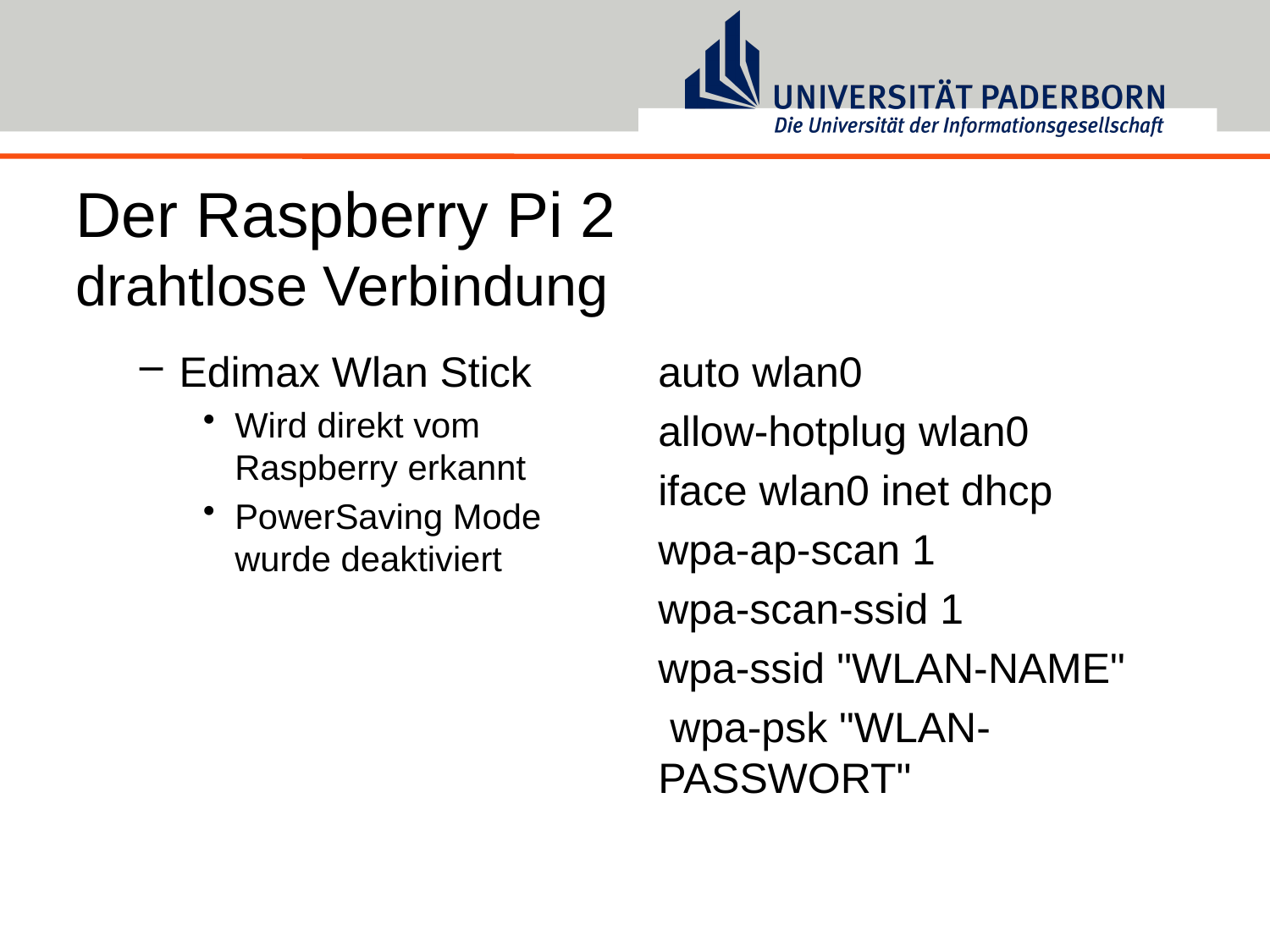

# Der Raspberry Pi 2 drahtlose Verbindung
Edimax Wlan Stick
Wird direkt vom Raspberry erkannt
PowerSaving Mode wurde deaktiviert

auto wlan0
allow-hotplug wlan0
iface wlan0 inet dhcp
wpa-ap-scan 1
wpa-scan-ssid 1
wpa-ssid "WLAN-NAME"
 wpa-psk "WLAN-PASSWORT"